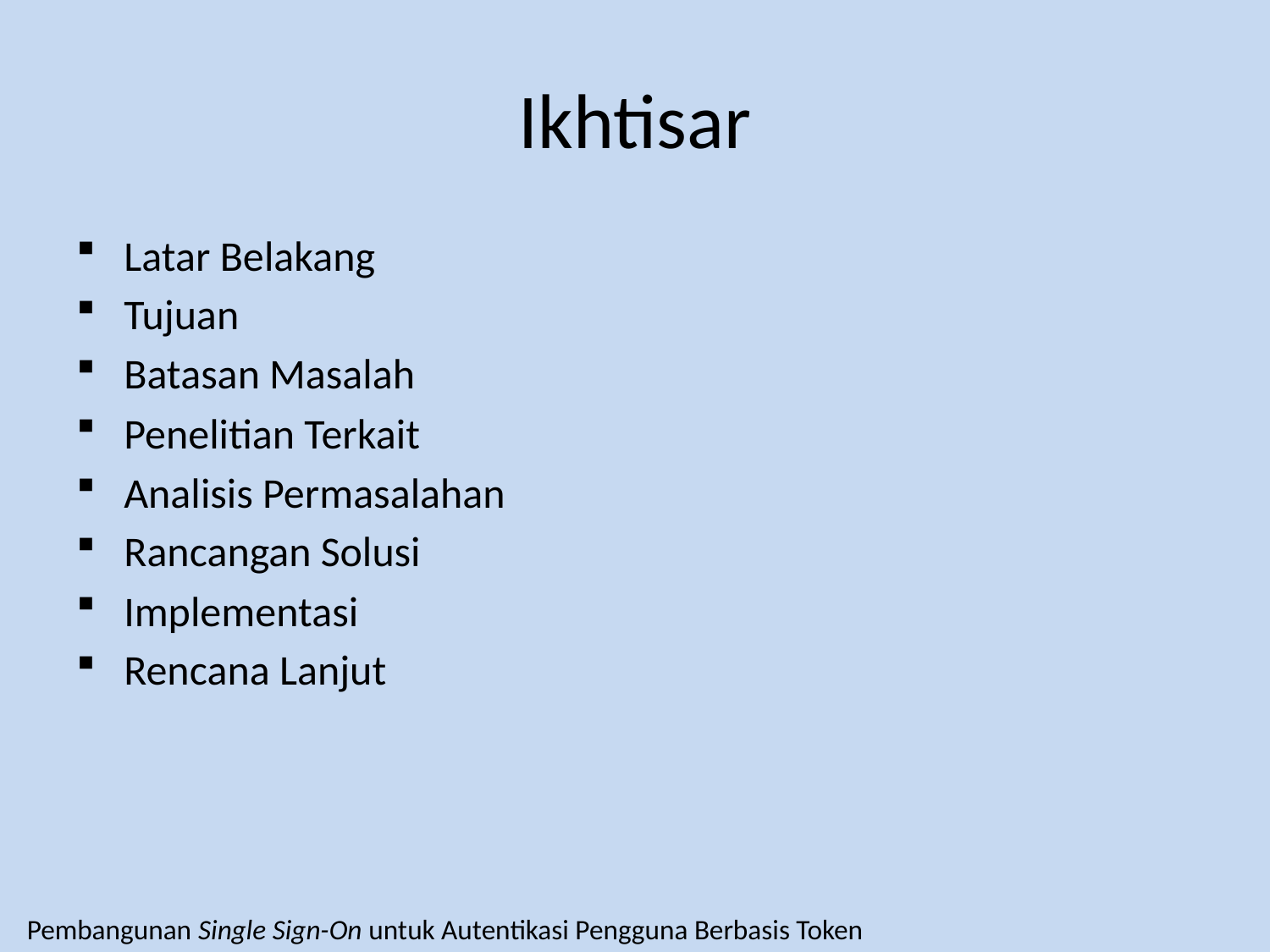

# Ikhtisar
Latar Belakang
Tujuan
Batasan Masalah
Penelitian Terkait
Analisis Permasalahan
Rancangan Solusi
Implementasi
Rencana Lanjut
Pembangunan Single Sign-On untuk Autentikasi Pengguna Berbasis Token